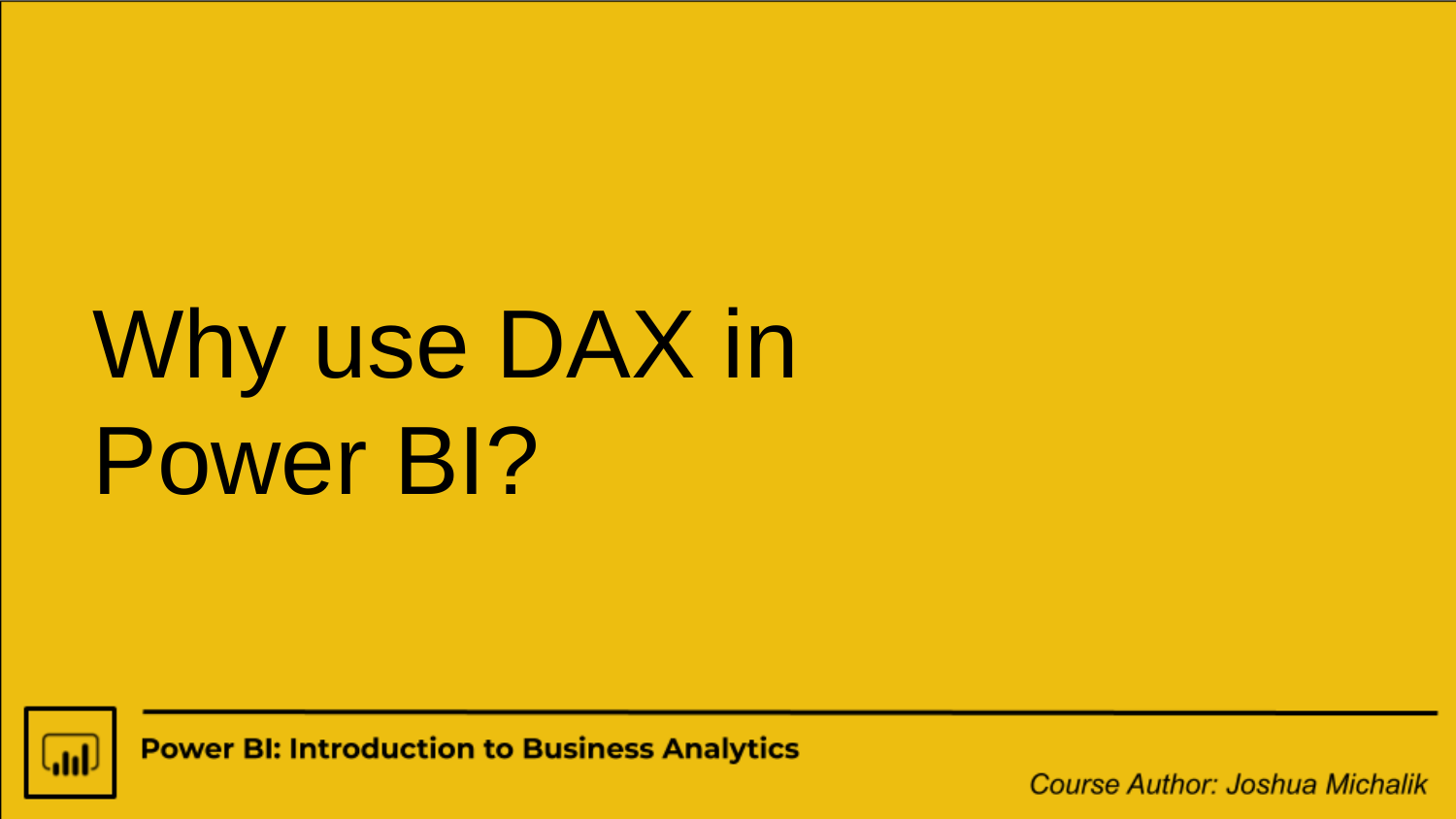

# Why use DAX in Power BI?